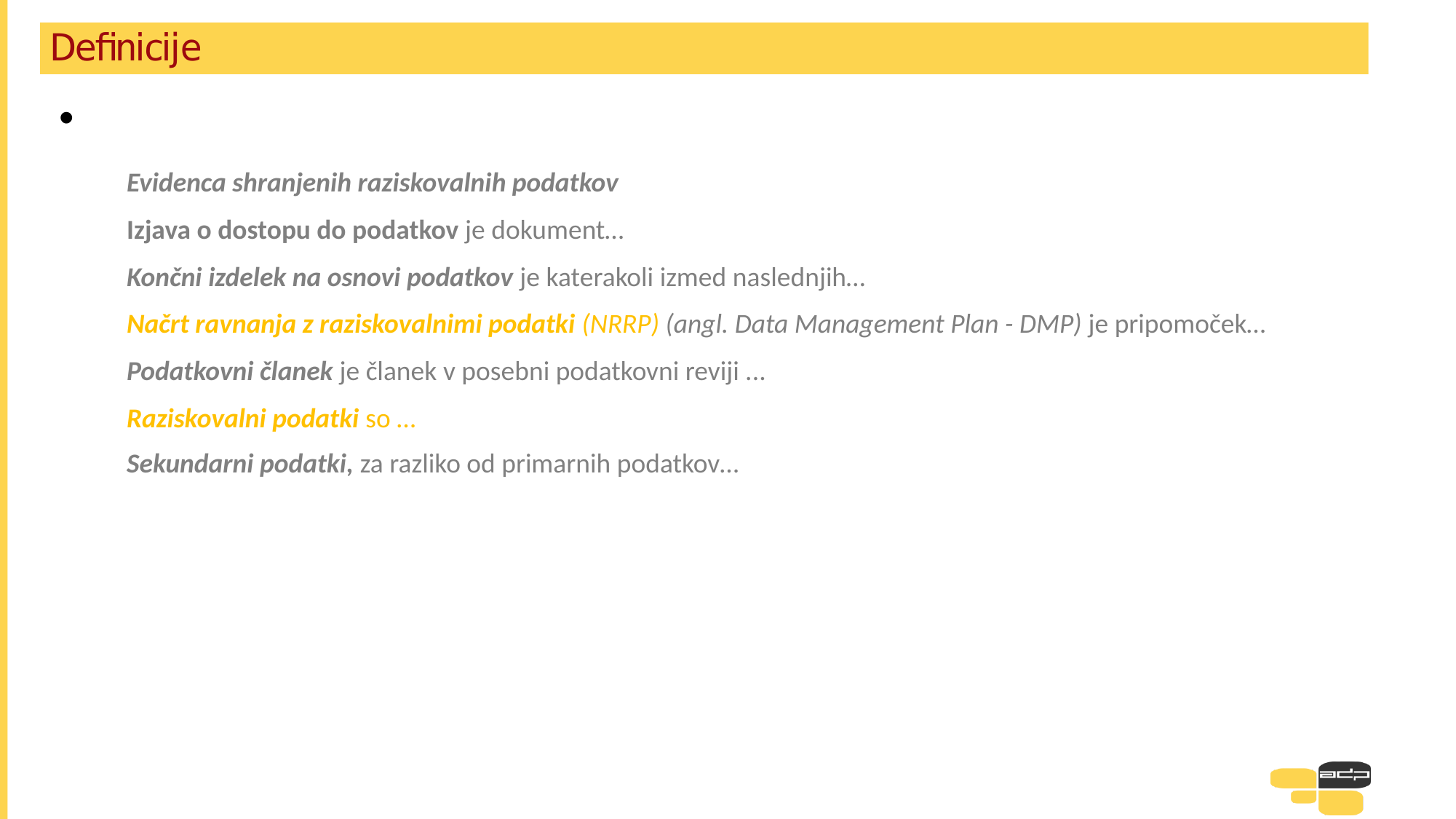

# Definicije

Evidenca shranjenih raziskovalnih podatkov
Izjava o dostopu do podatkov je dokument…
Končni izdelek na osnovi podatkov je katerakoli izmed naslednjih…
Načrt ravnanja z raziskovalnimi podatki (NRRP) (angl. Data Management Plan - DMP) je pripomoček…
Podatkovni članek je članek v posebni podatkovni reviji ...
Raziskovalni podatki so …
Sekundarni podatki, za razliko od primarnih podatkov…